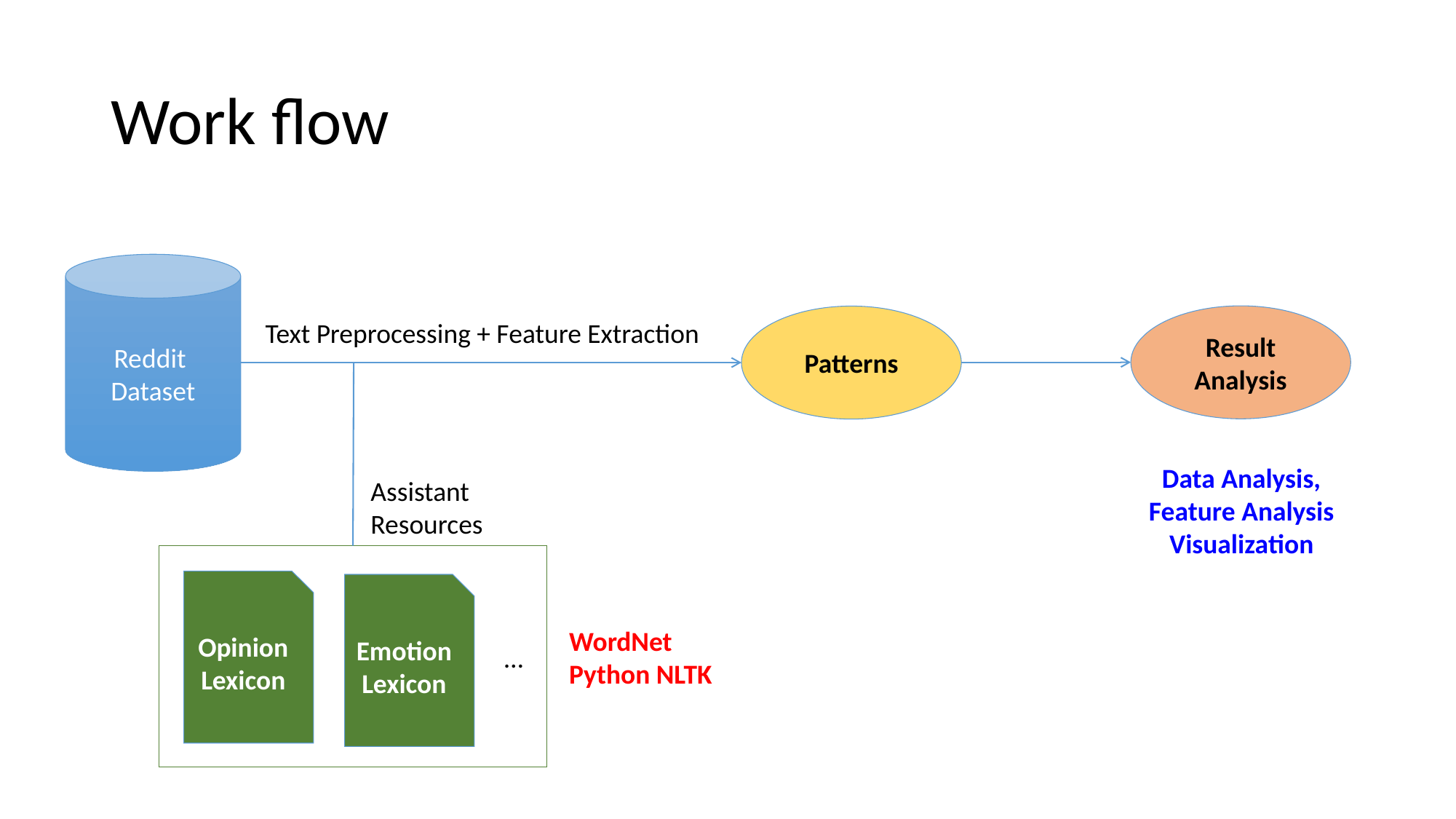

# Work flow
Reddit
Dataset
Result
Analysis
Patterns
Text Preprocessing + Feature Extraction
Data Analysis,
Feature Analysis
Visualization
Assistant
Resources

Opinion
Lexicon
Emotion
Lexicon
WordNet
Python NLTK
…